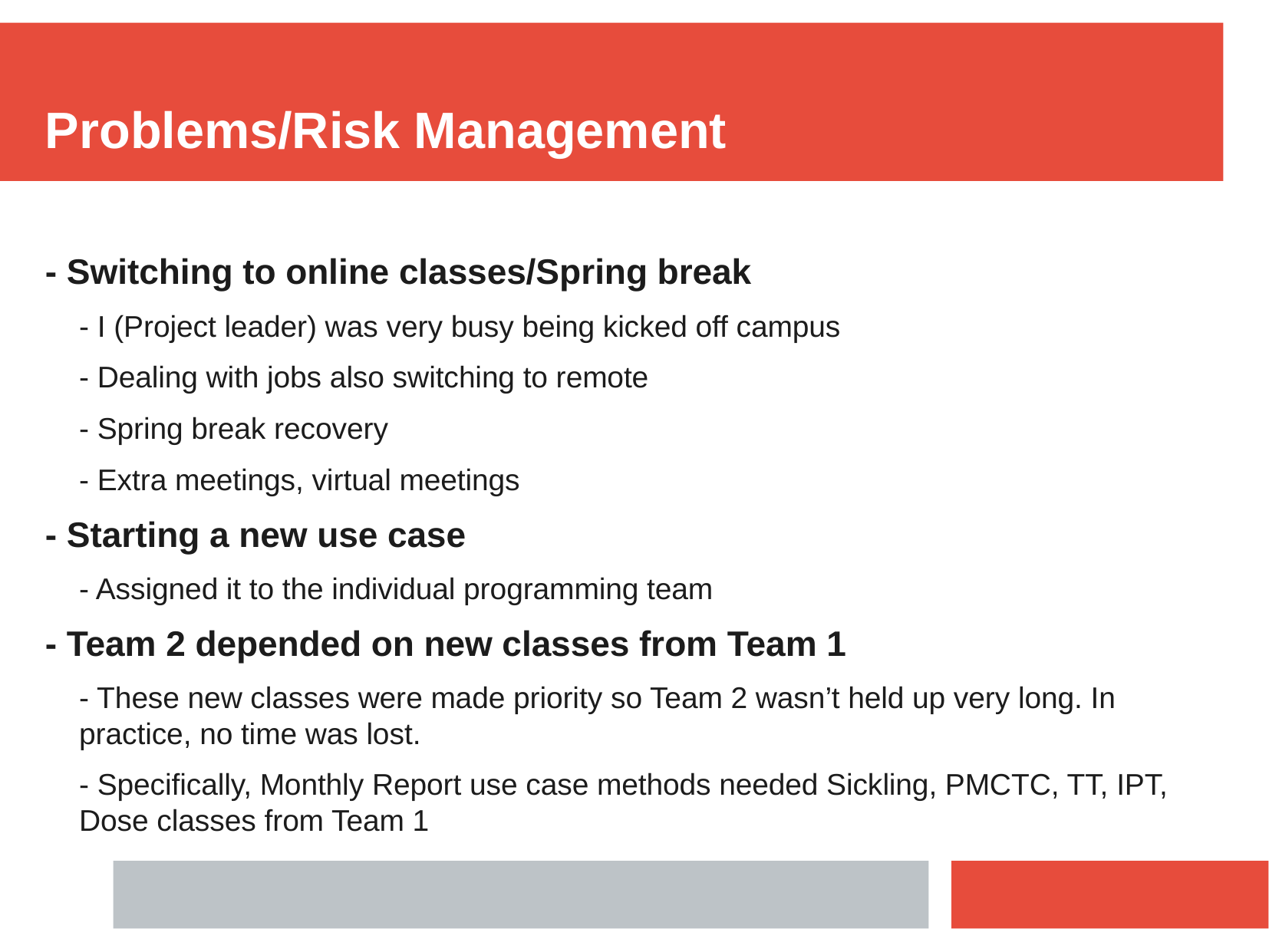

Problems/Risk Management
- Switching to online classes/Spring break
- I (Project leader) was very busy being kicked off campus
- Dealing with jobs also switching to remote
- Spring break recovery
- Extra meetings, virtual meetings
- Starting a new use case
- Assigned it to the individual programming team
- Team 2 depended on new classes from Team 1
- These new classes were made priority so Team 2 wasn’t held up very long. In practice, no time was lost.
- Specifically, Monthly Report use case methods needed Sickling, PMCTC, TT, IPT, Dose classes from Team 1